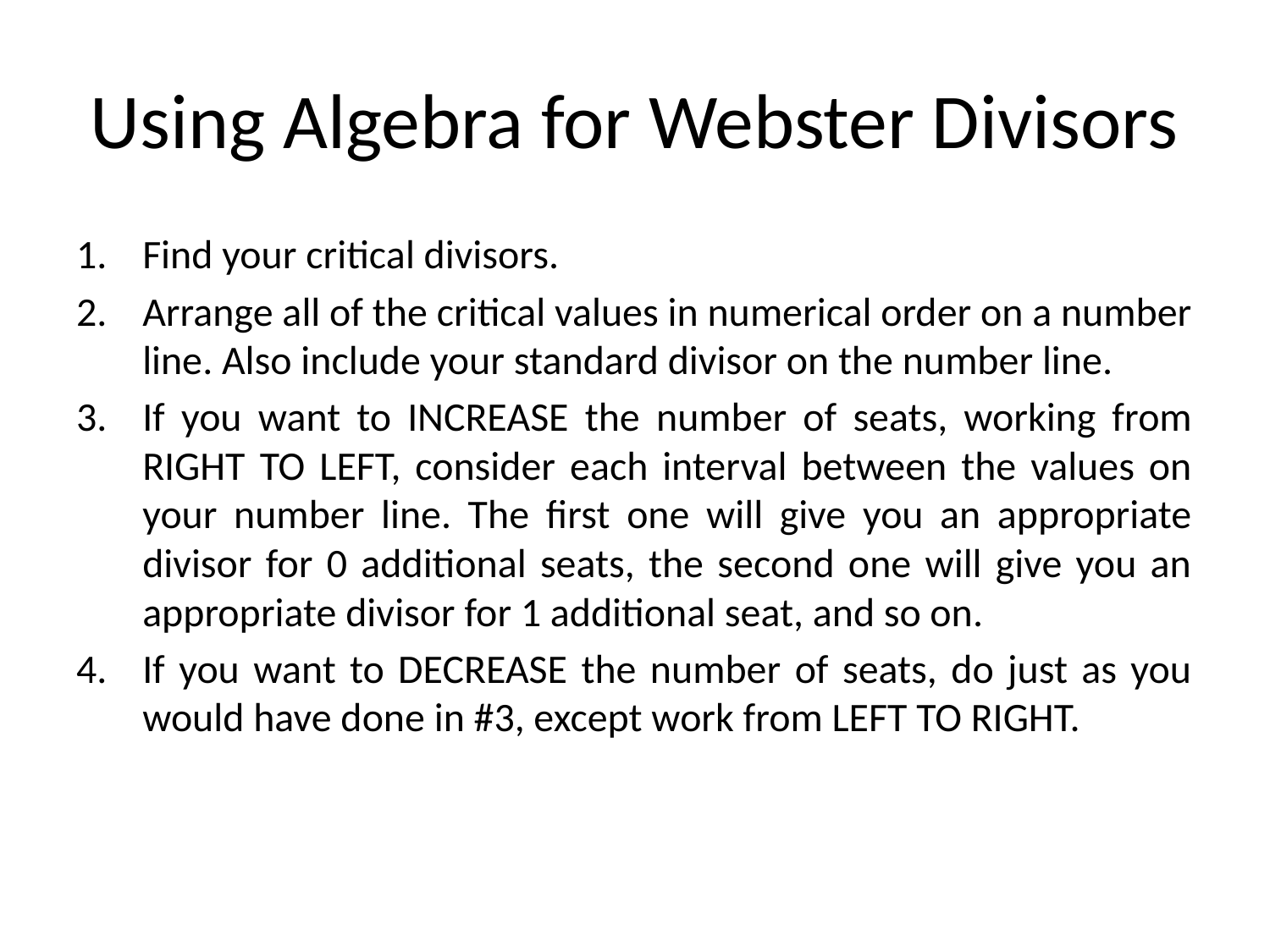

# Using Algebra for Webster Divisors
Find your critical divisors.
Arrange all of the critical values in numerical order on a number line. Also include your standard divisor on the number line.
If you want to INCREASE the number of seats, working from RIGHT TO LEFT, consider each interval between the values on your number line. The first one will give you an appropriate divisor for 0 additional seats, the second one will give you an appropriate divisor for 1 additional seat, and so on.
If you want to DECREASE the number of seats, do just as you would have done in #3, except work from LEFT TO RIGHT.